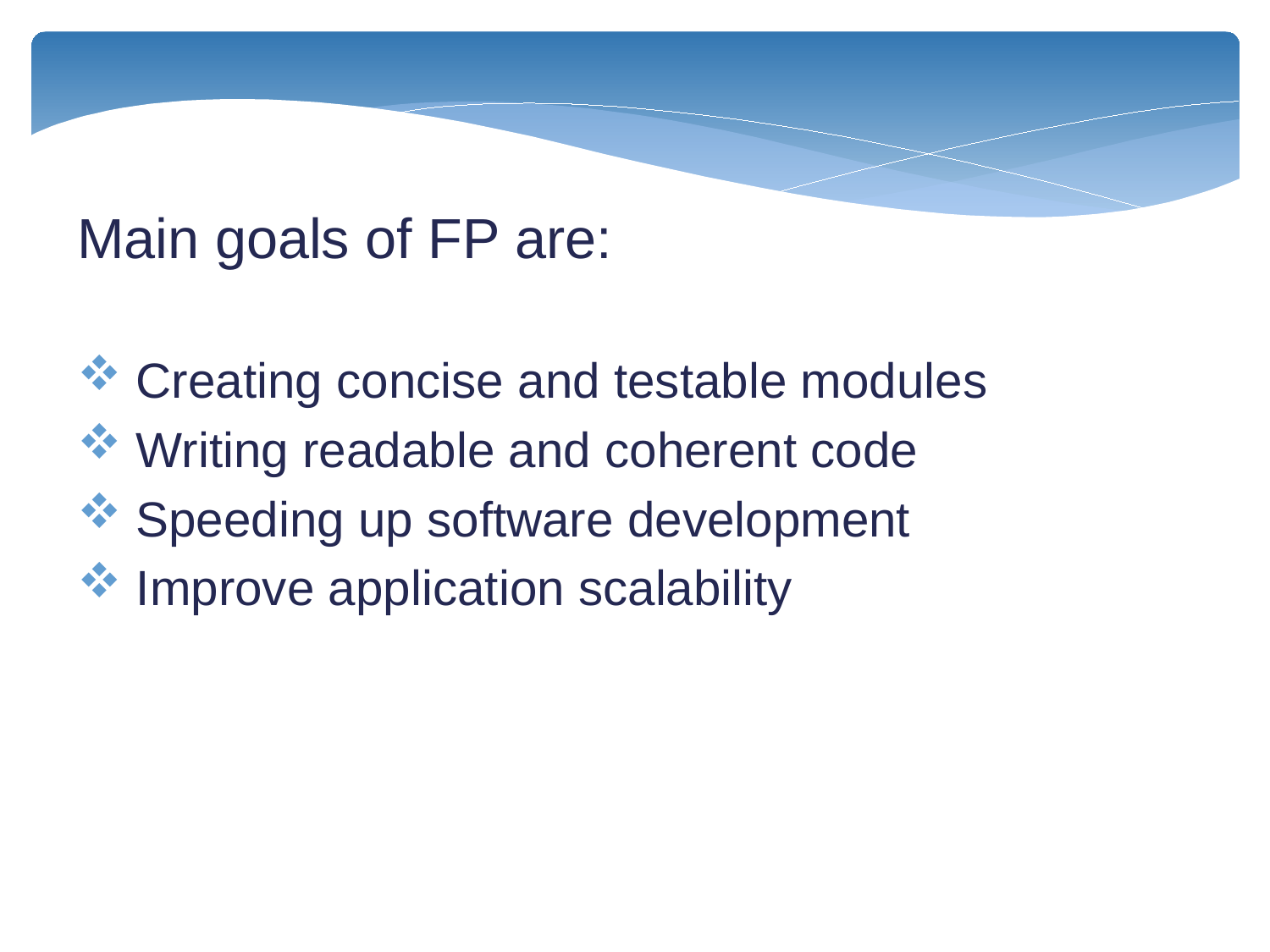

Main goals of FP are:

 Creating concise and testable modules
 Writing readable and coherent code
 Speeding up software development
 Improve application scalability